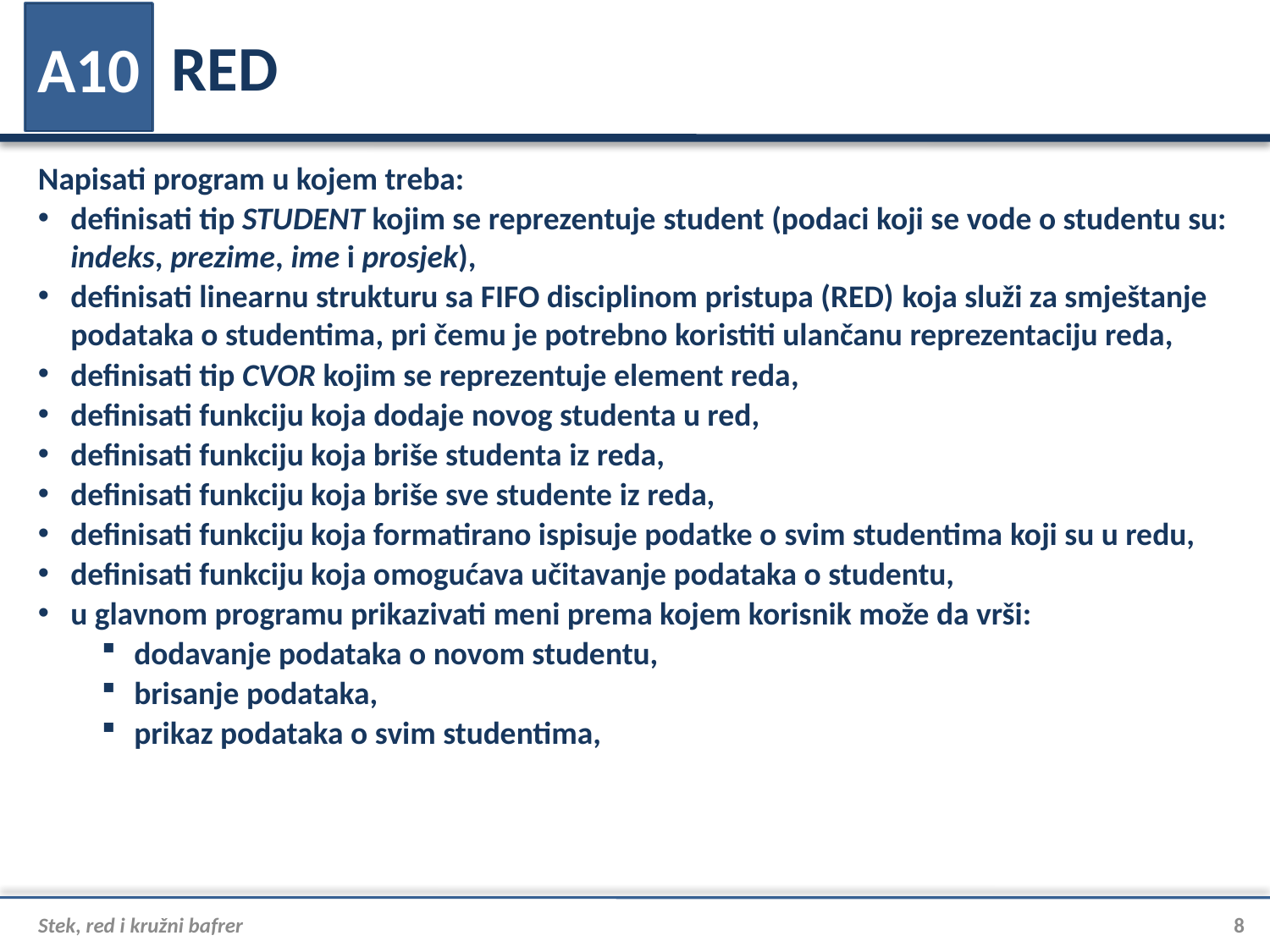

# RED
A10
Napisati program u kojem treba:
definisati tip STUDENT kojim se reprezentuje student (podaci koji se vode o studentu su: indeks, prezime, ime i prosjek),
definisati linearnu strukturu sa FIFO disciplinom pristupa (RED) koja služi za smještanje podataka o studentima, pri čemu je potrebno koristiti ulančanu reprezentaciju reda,
definisati tip CVOR kojim se reprezentuje element reda,
definisati funkciju koja dodaje novog studenta u red,
definisati funkciju koja briše studenta iz reda,
definisati funkciju koja briše sve studente iz reda,
definisati funkciju koja formatirano ispisuje podatke o svim studentima koji su u redu,
definisati funkciju koja omogućava učitavanje podataka o studentu,
u glavnom programu prikazivati meni prema kojem korisnik može da vrši:
dodavanje podataka o novom studentu,
brisanje podataka,
prikaz podataka o svim studentima,

Stek, red i kružni bafrer
8